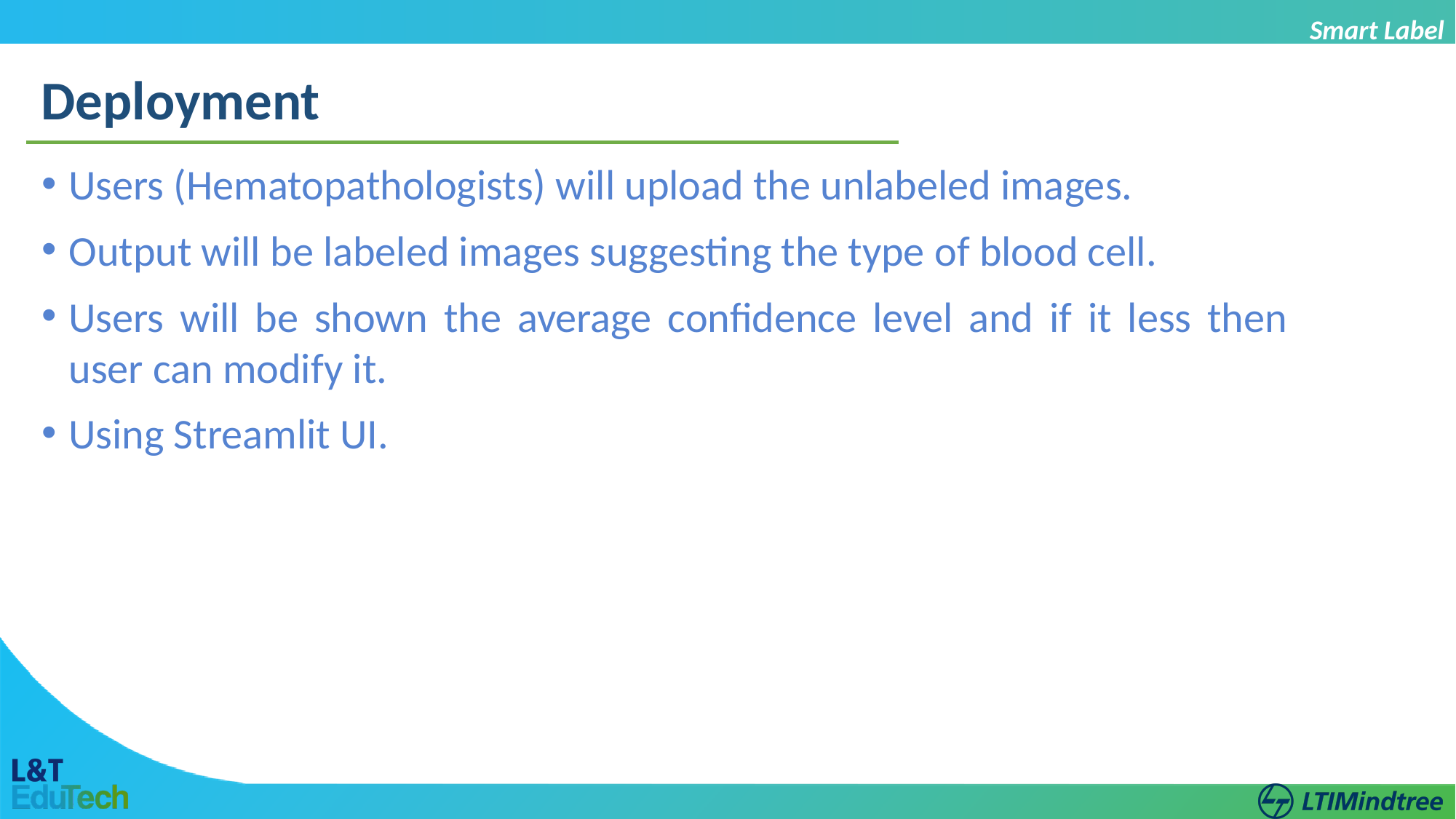

Smart Label

Deployment
Users (Hematopathologists) will upload the unlabeled images.
Output will be labeled images suggesting the type of blood cell.
Users will be shown the average confidence level and if it less then user can modify it.
Using Streamlit UI.